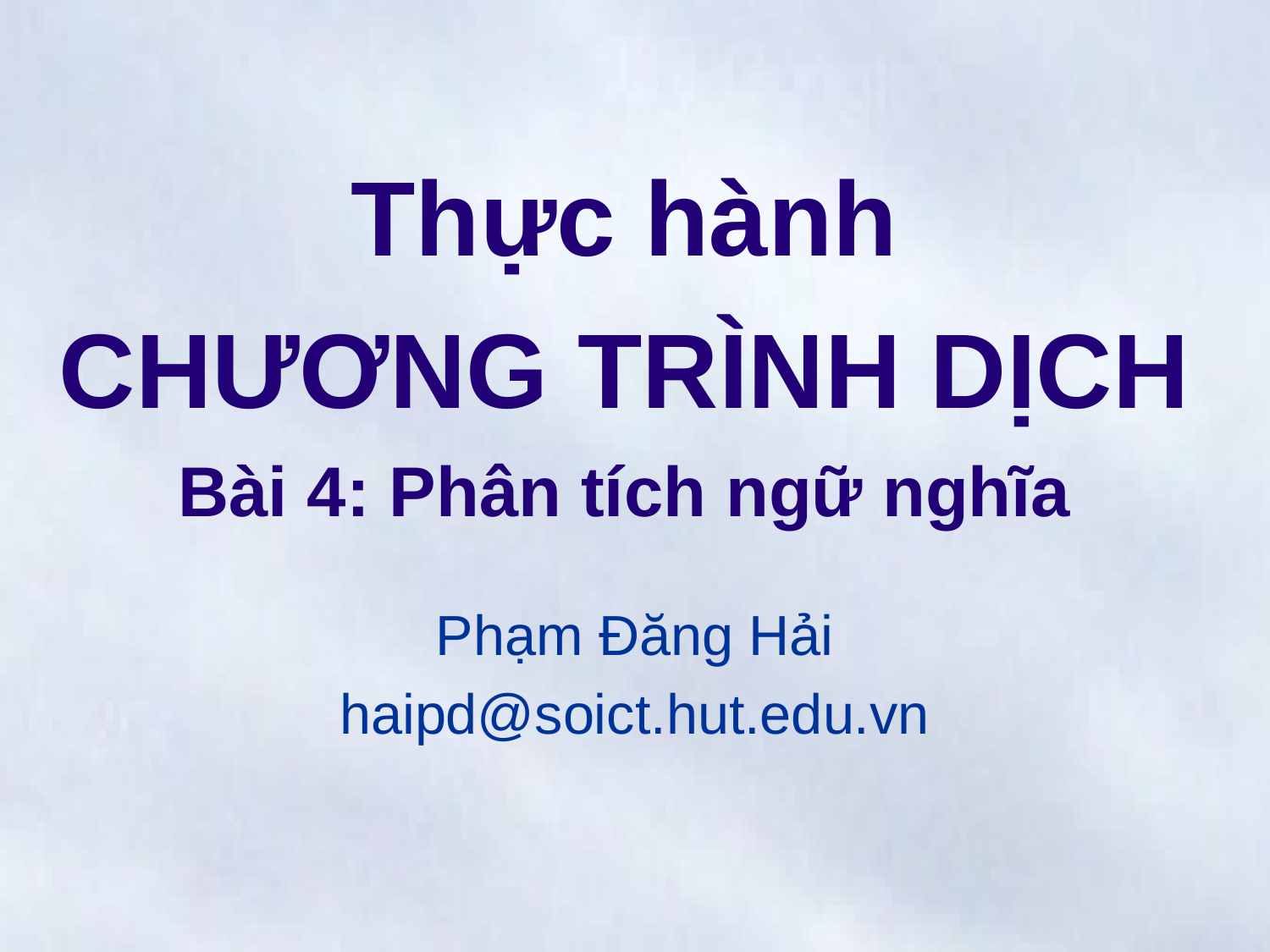

# Thực hành CHƯƠNG TRÌNH DỊCH Bài 4: Phân tích ngữ nghĩa
Phạm Đăng Hải
haipd@soict.hut.edu.vn